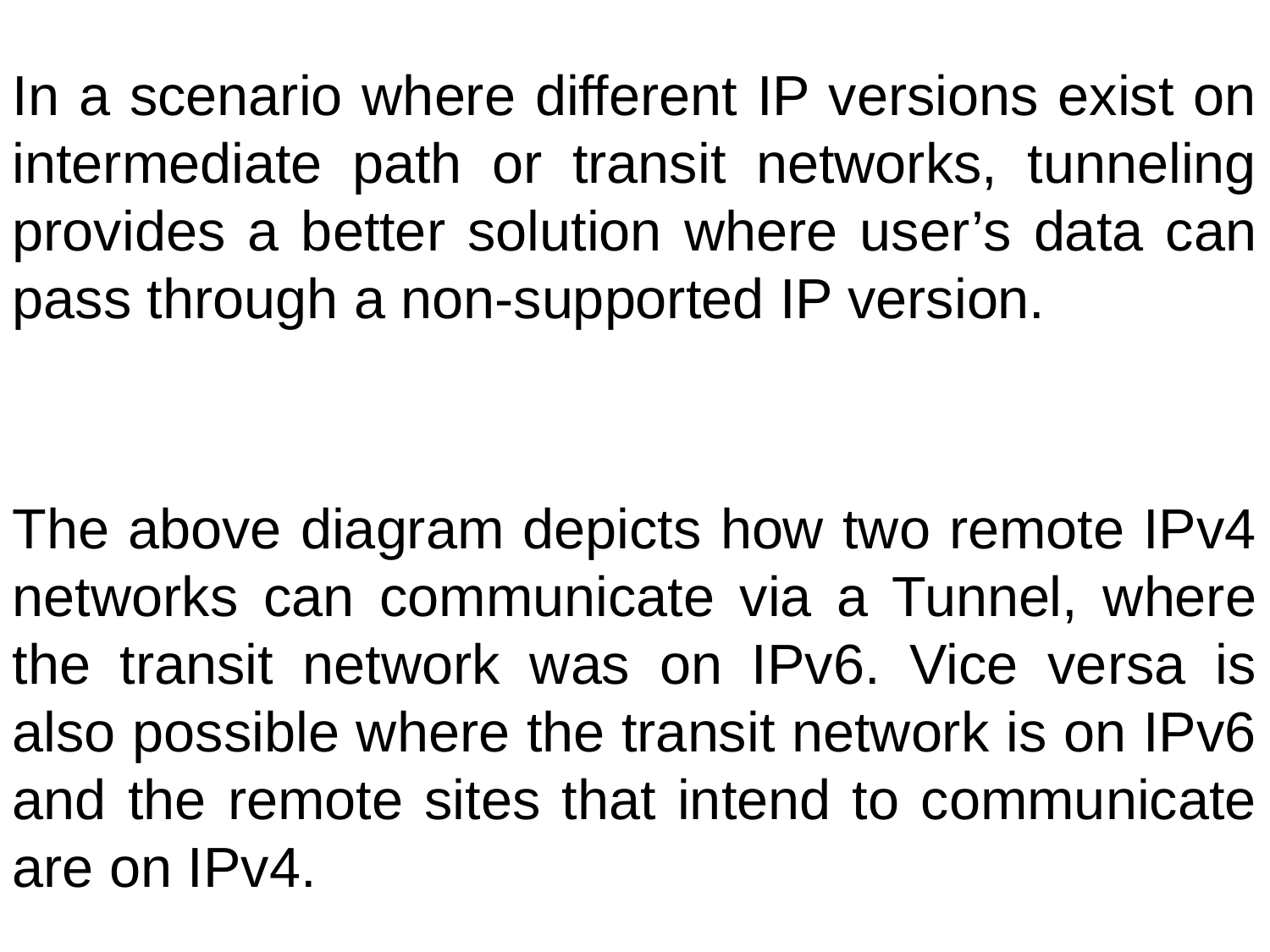

In a scenario where different IP versions exist on intermediate path or transit networks, tunneling provides a better solution where user’s data can pass through a non-supported IP version.
The above diagram depicts how two remote IPv4 networks can communicate via a Tunnel, where the transit network was on IPv6. Vice versa is also possible where the transit network is on IPv6 and the remote sites that intend to communicate are on IPv4.